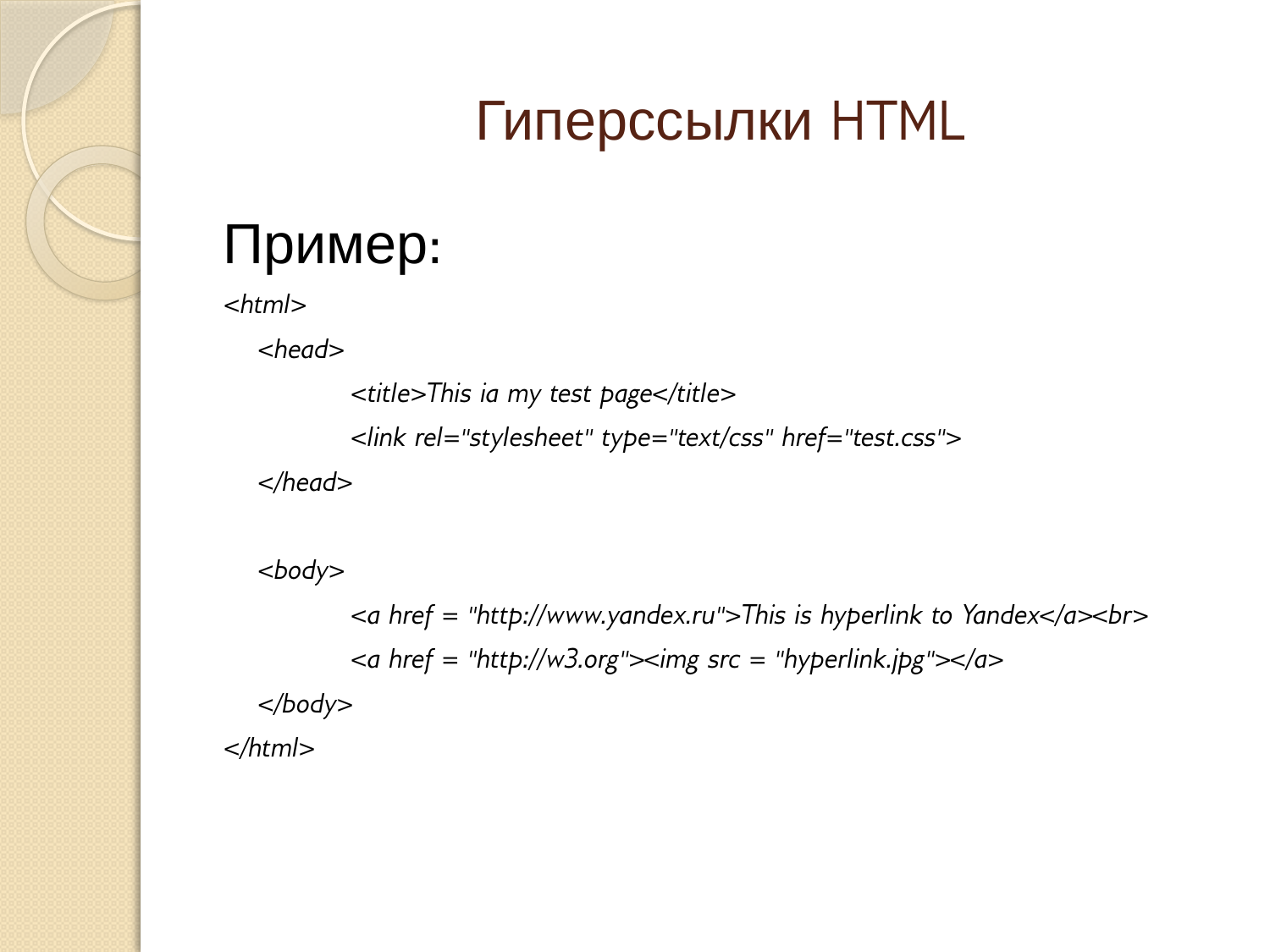

# Гиперссылки HTML
Пример:
<html>
    <head>
	<title>This ia my test page</title>
	<link rel="stylesheet" type="text/css" href="test.css">
    </head>

    <body>
	<a href = "http://www.yandex.ru">This is hyperlink to Yandex</a><br>
	<a href = "http://w3.org"><img src = "hyperlink.jpg"></a>
    </body>
</html>